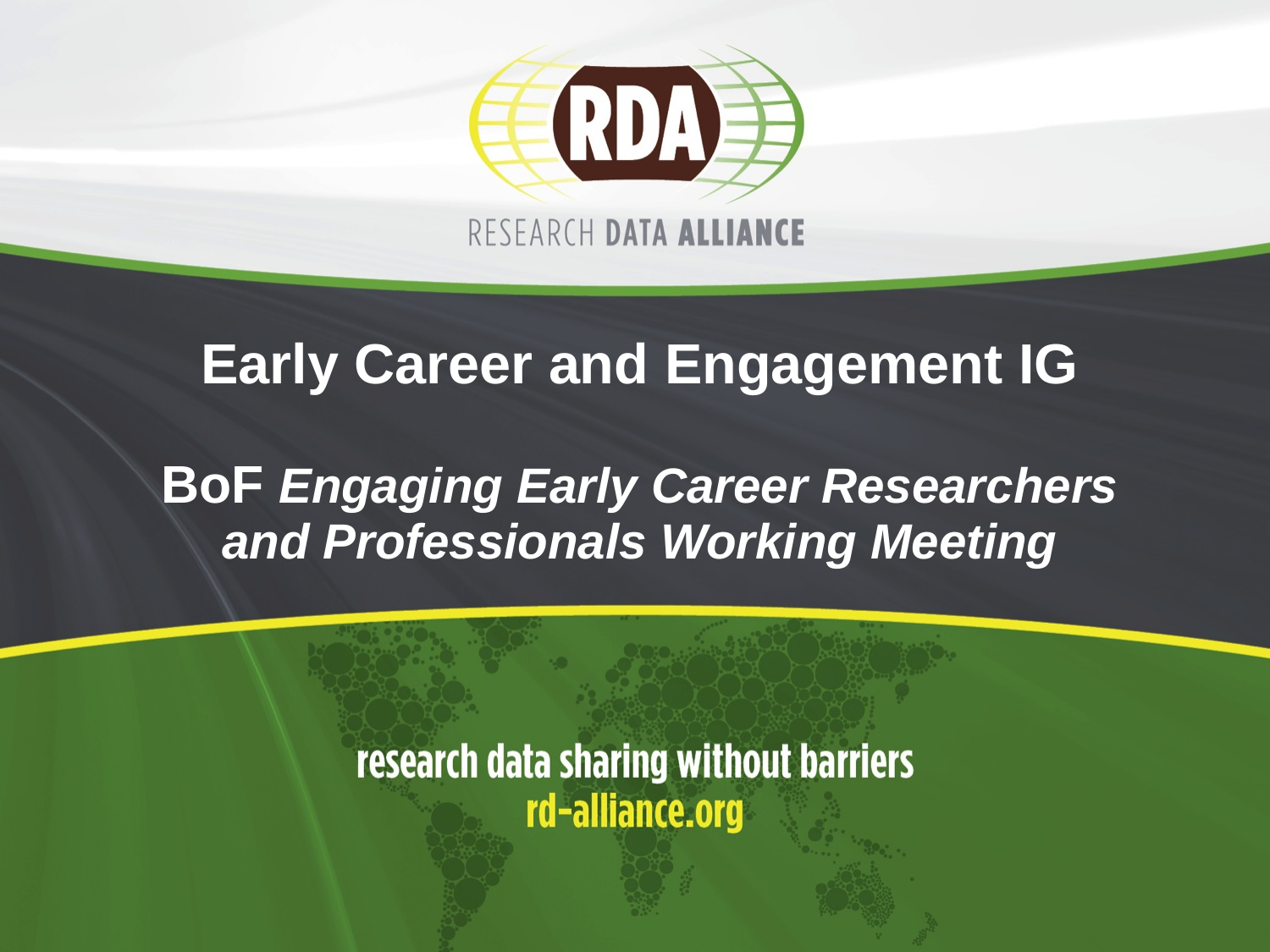

# Early Career and Engagement IG BoF Engaging Early Career Researchers and Professionals Working Meeting